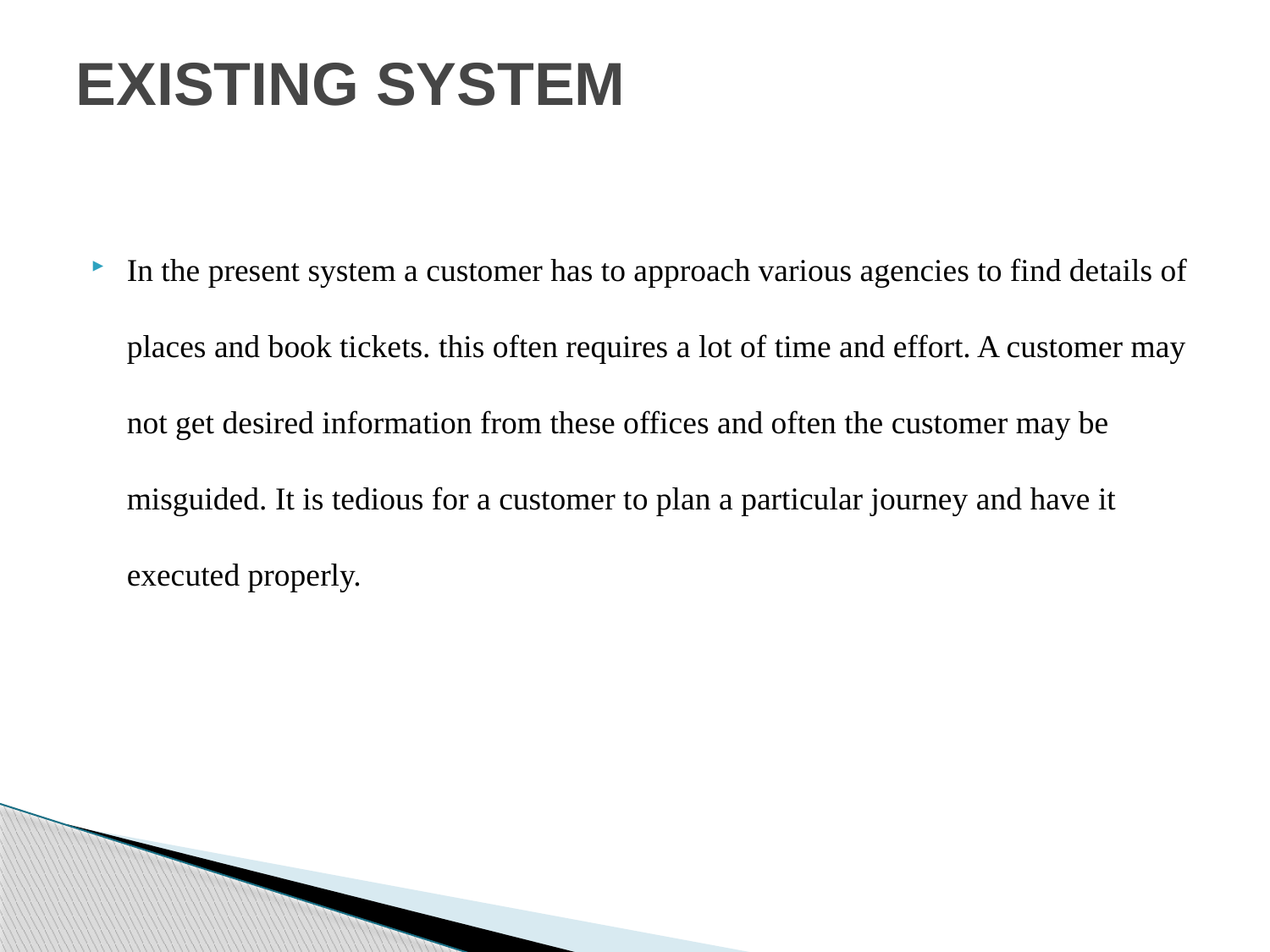

# EXISTING SYSTEM
In the present system a customer has to approach various agencies to find details of places and book tickets. this often requires a lot of time and effort. A customer may not get desired information from these offices and often the customer may be misguided. It is tedious for a customer to plan a particular journey and have it executed properly.